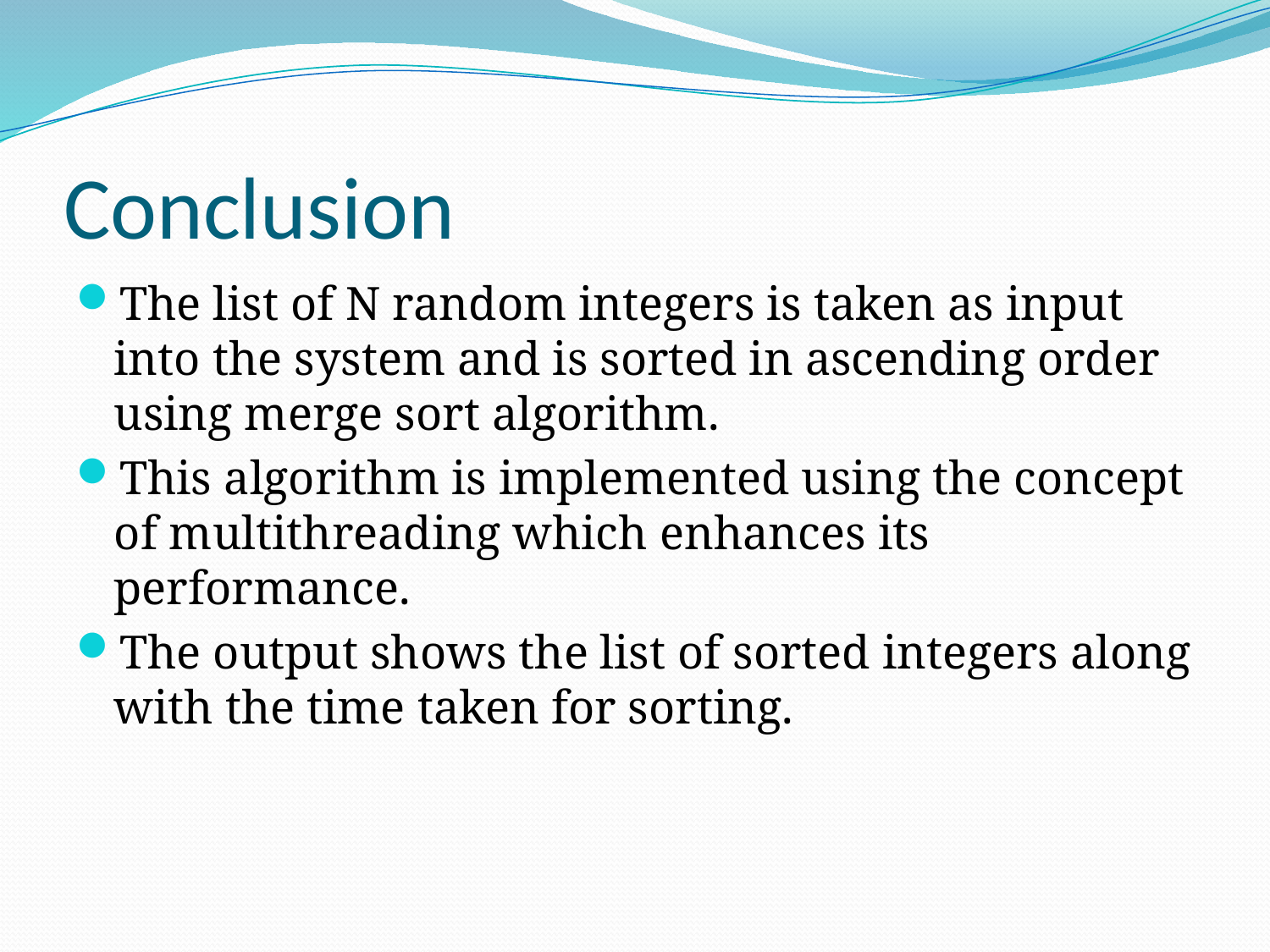

# Conclusion
The list of N random integers is taken as input into the system and is sorted in ascending order using merge sort algorithm.
This algorithm is implemented using the concept of multithreading which enhances its performance.
The output shows the list of sorted integers along with the time taken for sorting.